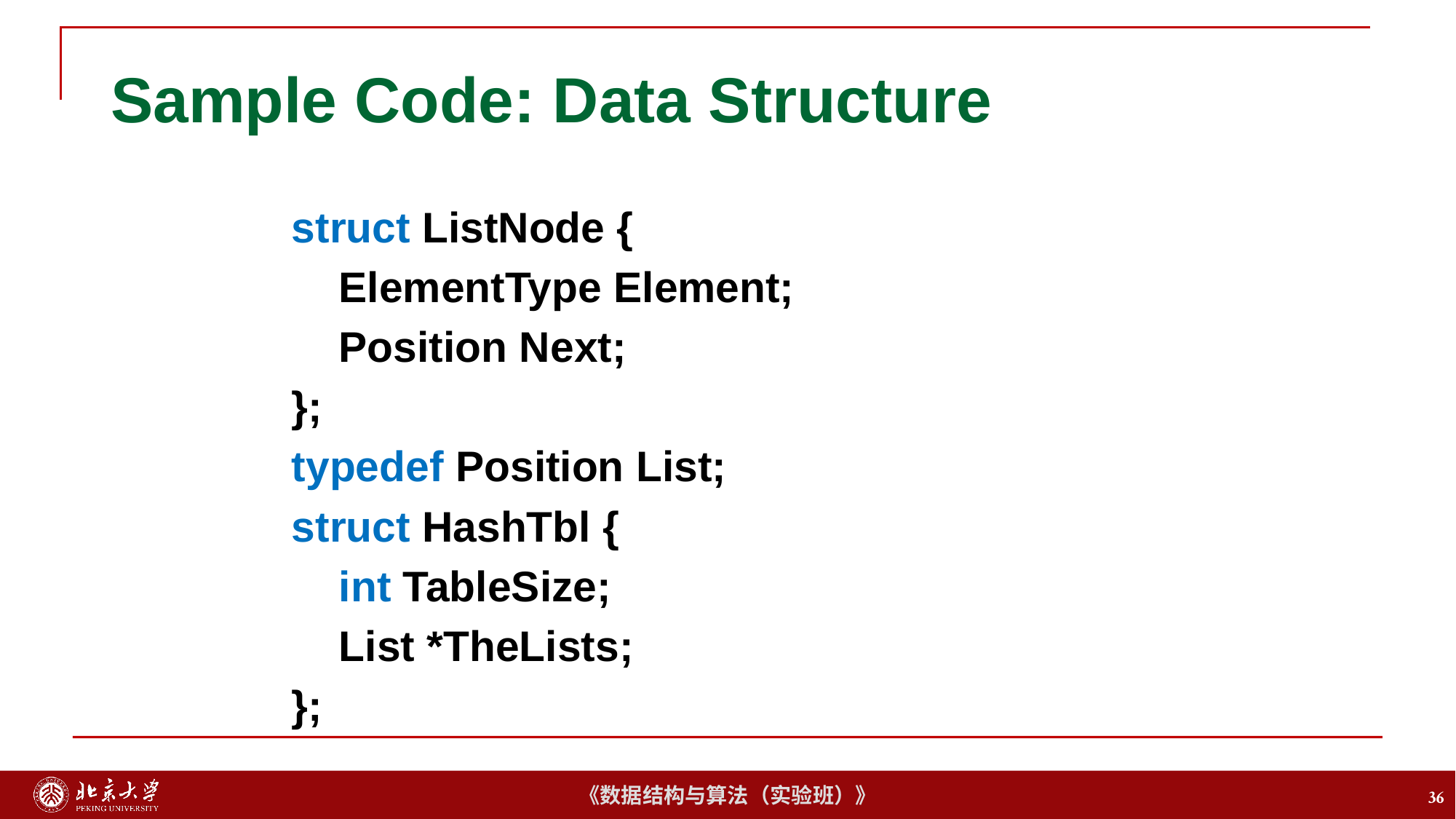

# Sample Code: Data Structure
struct ListNode {
    ElementType Element;
    Position Next;
};
typedef Position List;
struct HashTbl {
    int TableSize;
    List *TheLists;
};
36